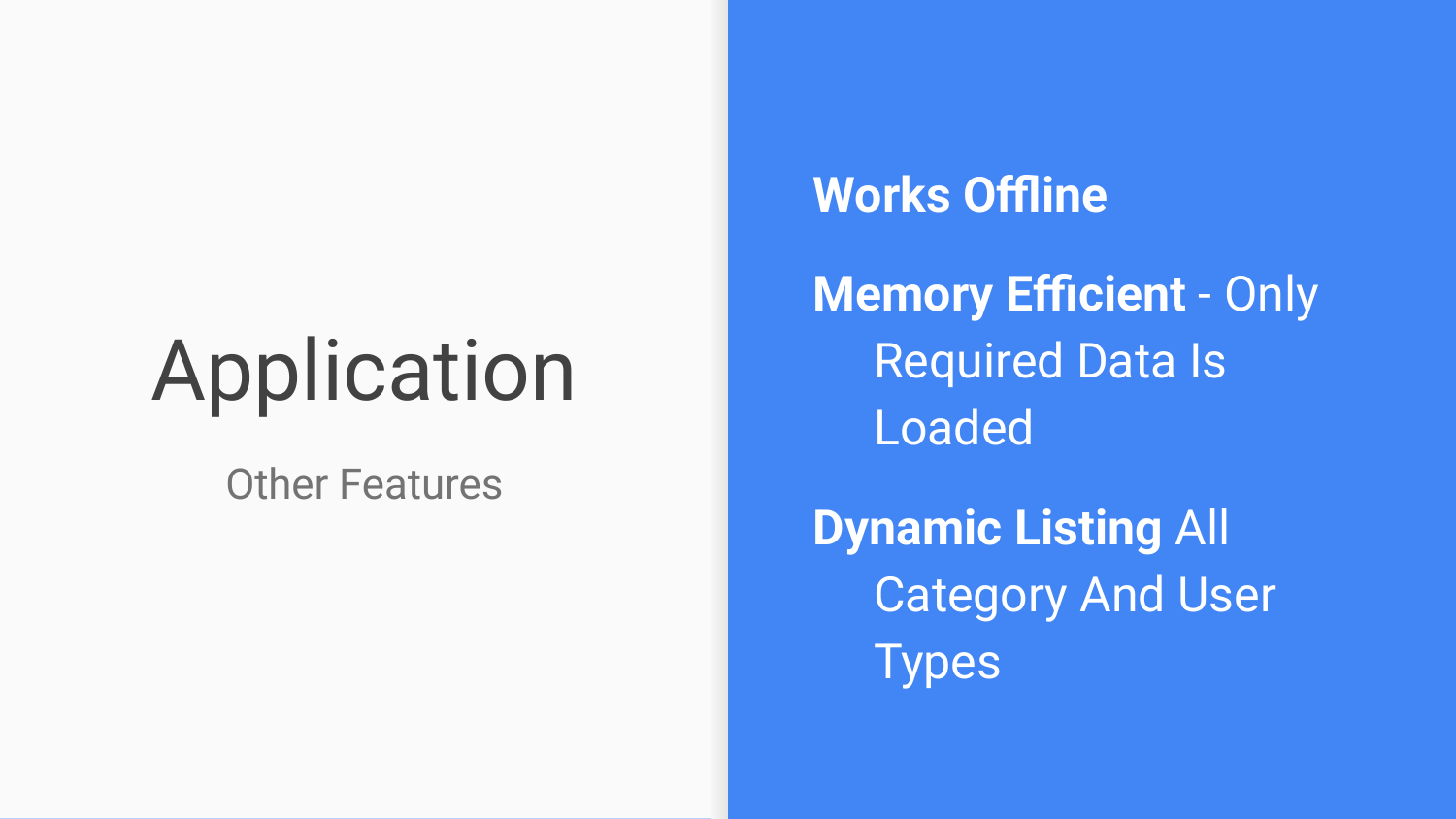

Works Offline
Memory Efficient - Only Required Data Is Loaded
Dynamic Listing All Category And User Types
# Application
Other Features